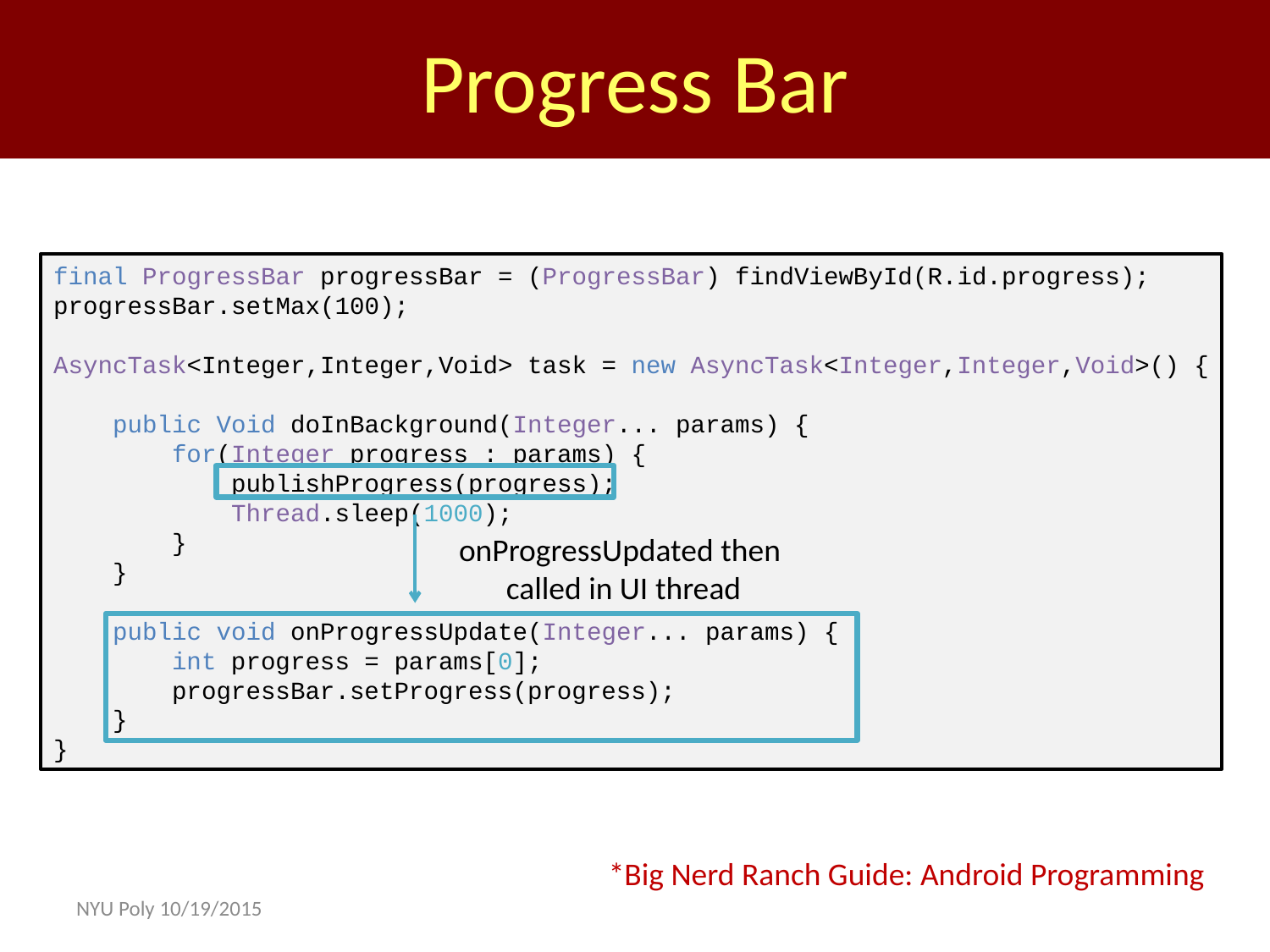

Progress Bar
final ProgressBar progressBar = (ProgressBar) findViewById(R.id.progress);
progressBar.setMax(100);

AsyncTask<Integer,Integer,Void> task = new AsyncTask<Integer,Integer,Void>() {

    public Void doInBackground(Integer... params) {
        for(Integer progress : params) {
            publishProgress(progress);
            Thread.sleep(1000);
        }
    }

    public void onProgressUpdate(Integer... params) {
        int progress = params[0];
        progressBar.setProgress(progress);
    }
}

onProgressUpdated then
called in UI thread

*Big Nerd Ranch Guide: Android Programming
NYU Poly 10/19/2015